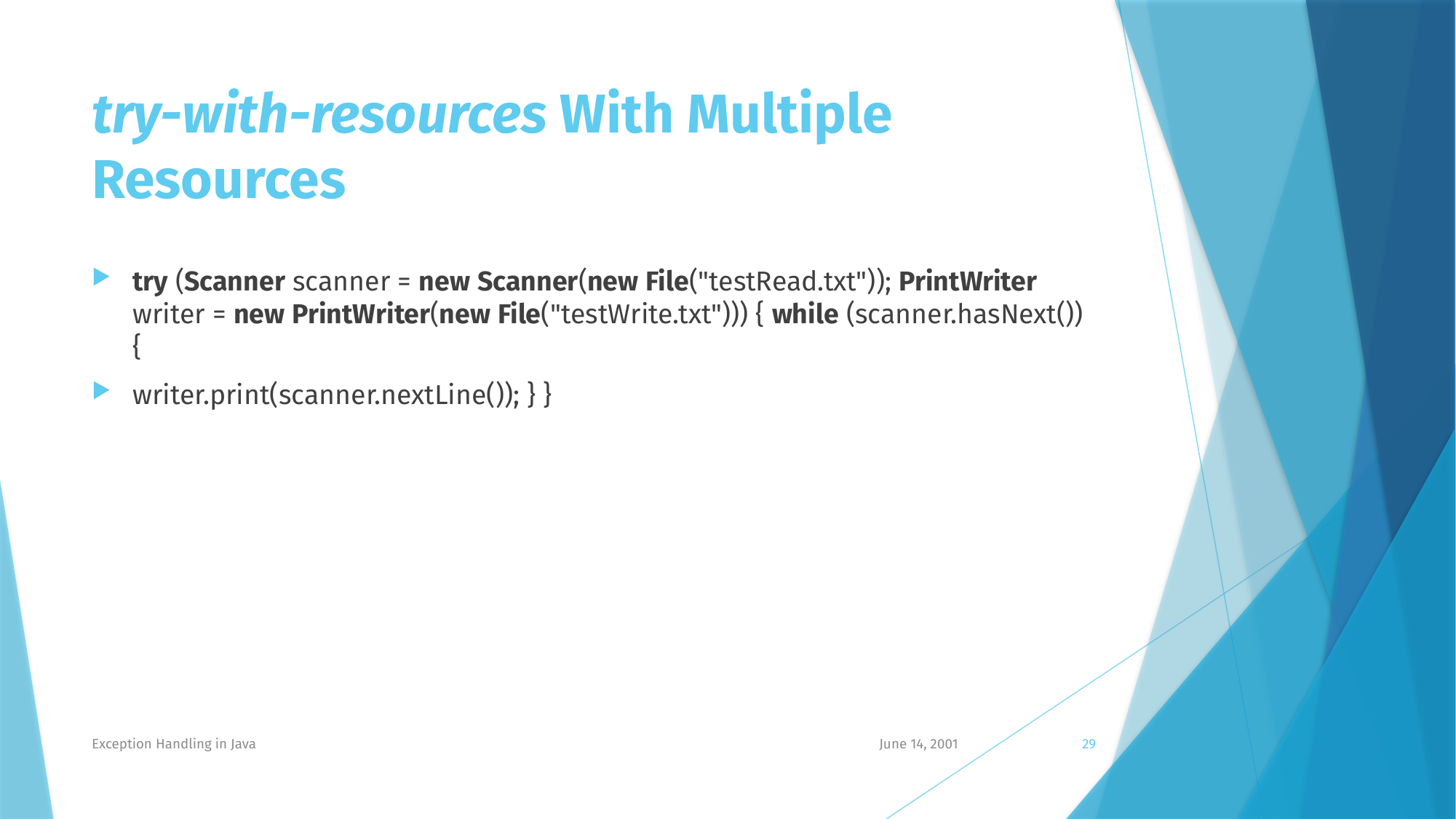

# try-with-resources With Multiple Resources
try (Scanner scanner = new Scanner(new File("testRead.txt")); PrintWriter writer = new PrintWriter(new File("testWrite.txt"))) { while (scanner.hasNext()) {
writer.print(scanner.nextLine()); } }
Exception Handling in Java
June 14, 2001
29